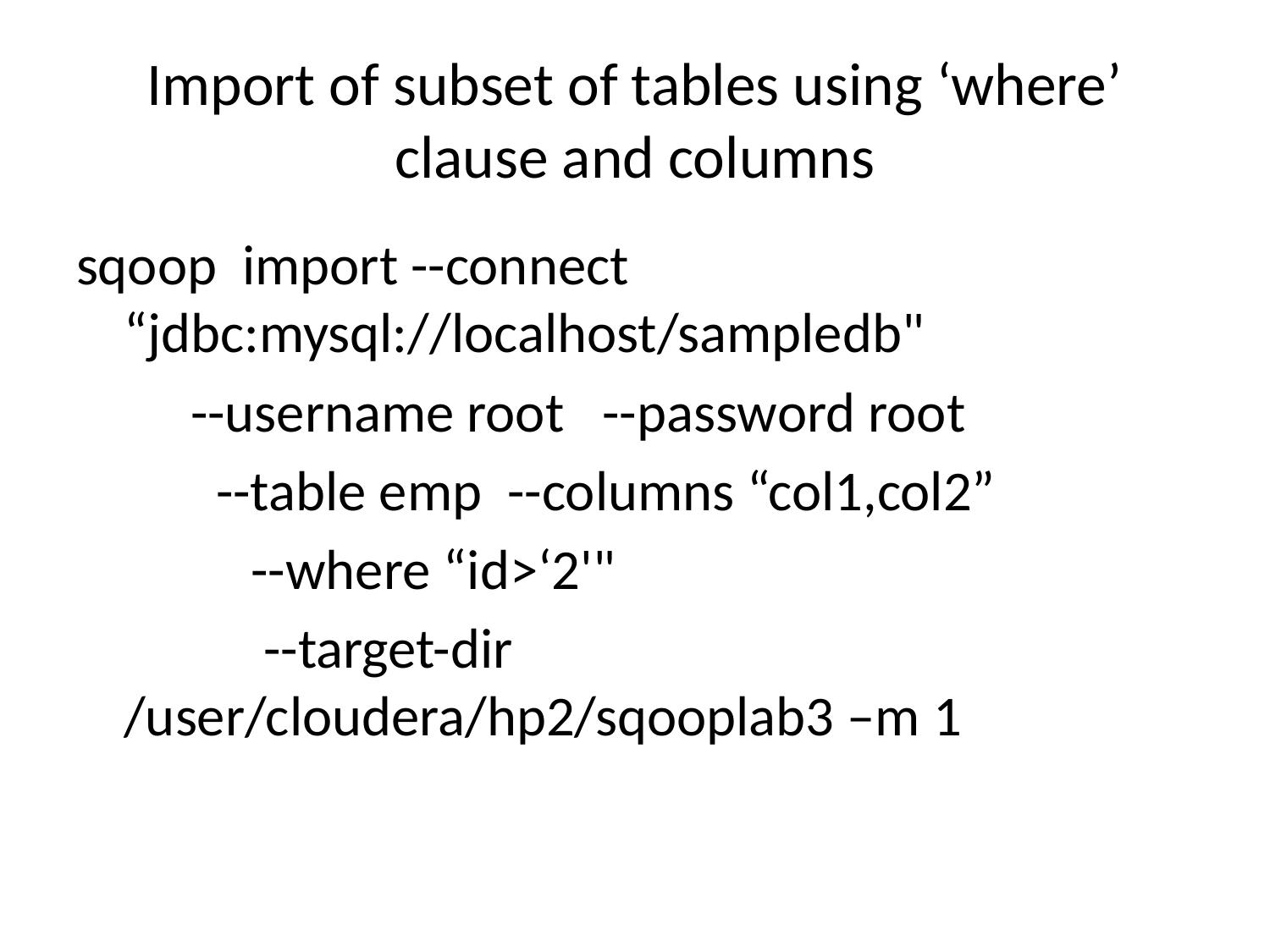

# Import of subset of tables using ‘where’ clause and columns
sqoop  import --connect  “jdbc:mysql://localhost/sampledb"
         --username root   --password root
           --table emp  --columns “col1,col2”
		--where “id>‘2'"
		 --target-dir  /user/cloudera/hp2/sqooplab3 –m 1